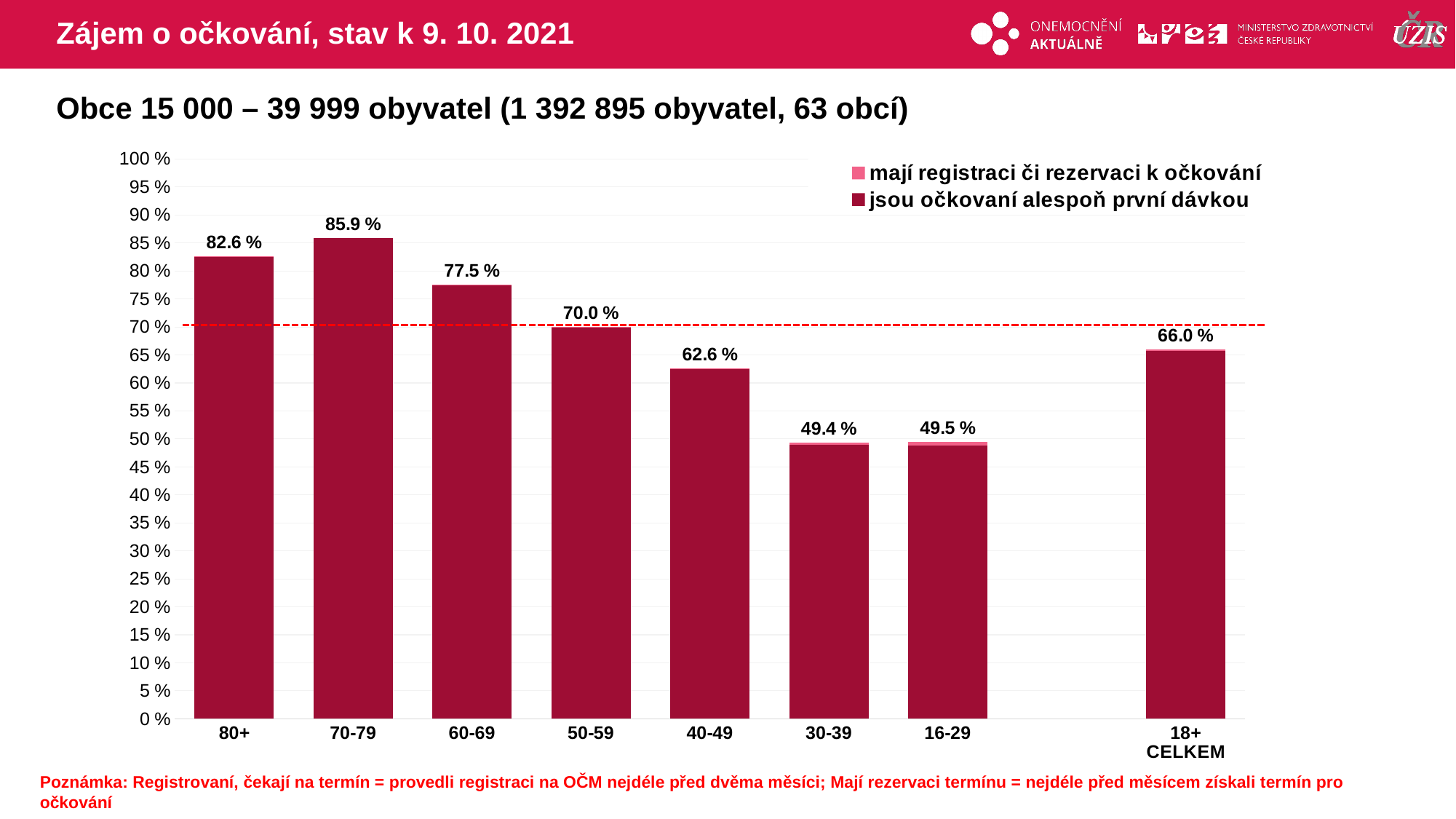

# Zájem o očkování, stav k 9. 10. 2021
Obce 15 000 – 39 999 obyvatel (1 392 895 obyvatel, 63 obcí)

### Chart

| Category | mají registraci či rezervaci k očkování | jsou očkovaní alespoň první dávkou |
|---|---|---|
| 80+ | 82.57167 | 82.5194564 |
| 70-79 | 85.89504 | 85.837879 |
| 60-69 | 77.52844 | 77.4396103 |
| 50-59 | 70.02735 | 69.8433926 |
| 40-49 | 62.63616 | 62.4079509 |
| 30-39 | 49.3648 | 48.9519935 |
| 16-29 | 49.50663 | 48.8584902 |
|  | None | None |
| 18+ CELKEM | 66.00919 | 65.7560742 |
Poznámka: Registrovaní, čekají na termín = provedli registraci na OČM nejdéle před dvěma měsíci; Mají rezervaci termínu = nejdéle před měsícem získali termín pro očkování